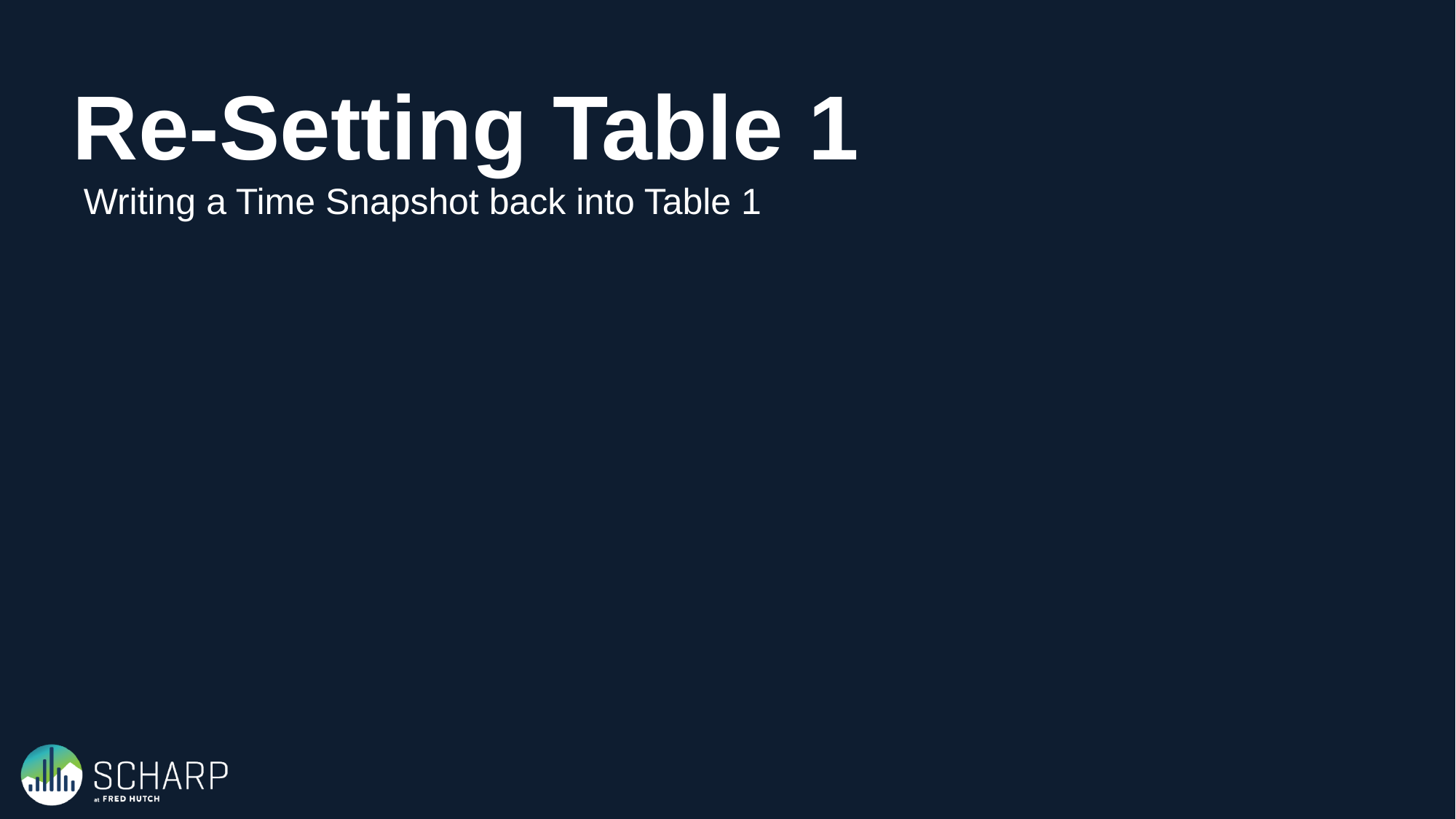

Re-Setting Table 1
Writing a Time Snapshot back into Table 1